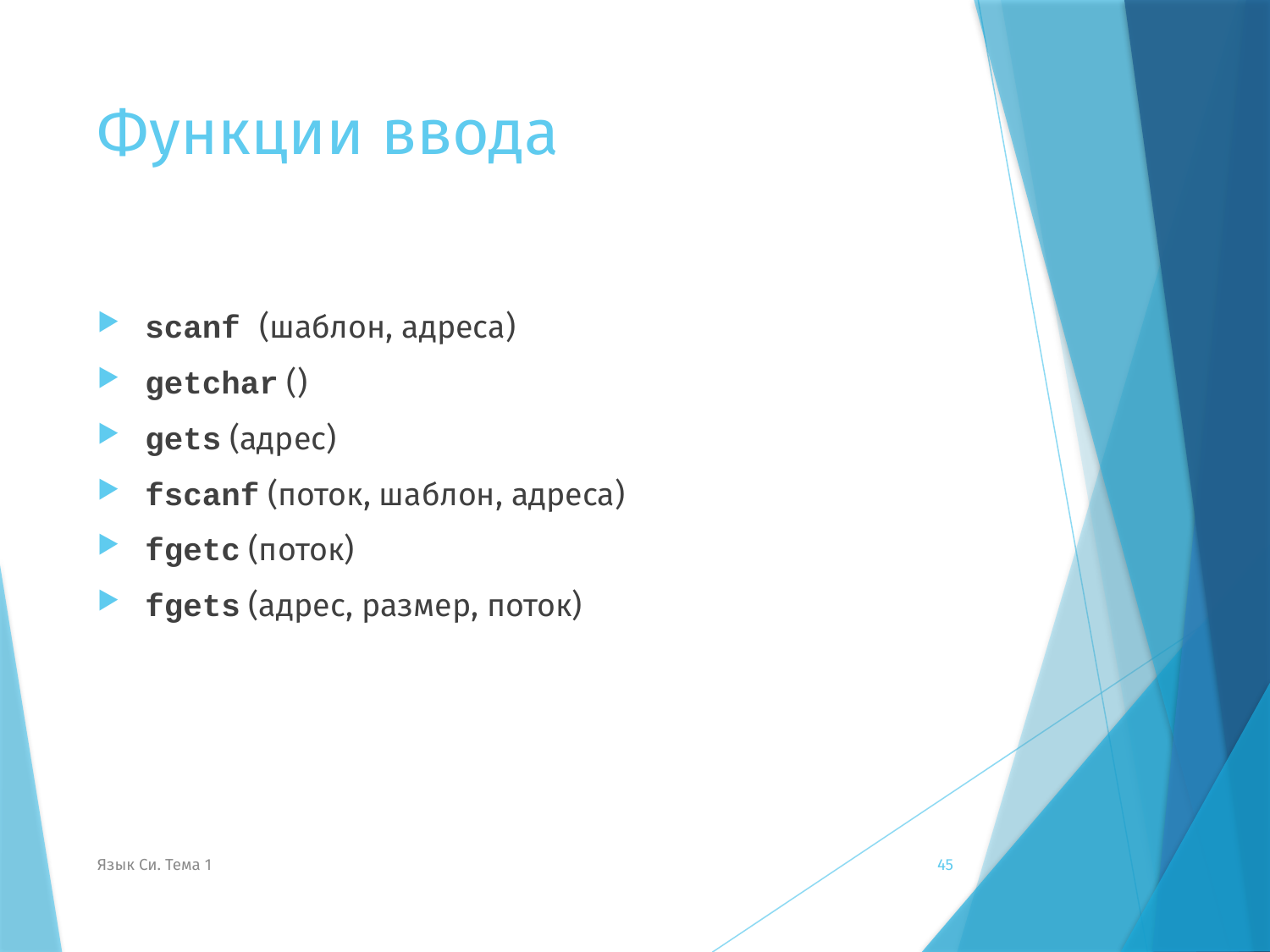

# Функции ввода
scanf (шаблон, адреса)
getchar ()
gets (адрес)
fscanf (поток, шаблон, адреса)
fgetc (поток)
fgets (адрес, размер, поток)

Язык Си. Тема 1
45